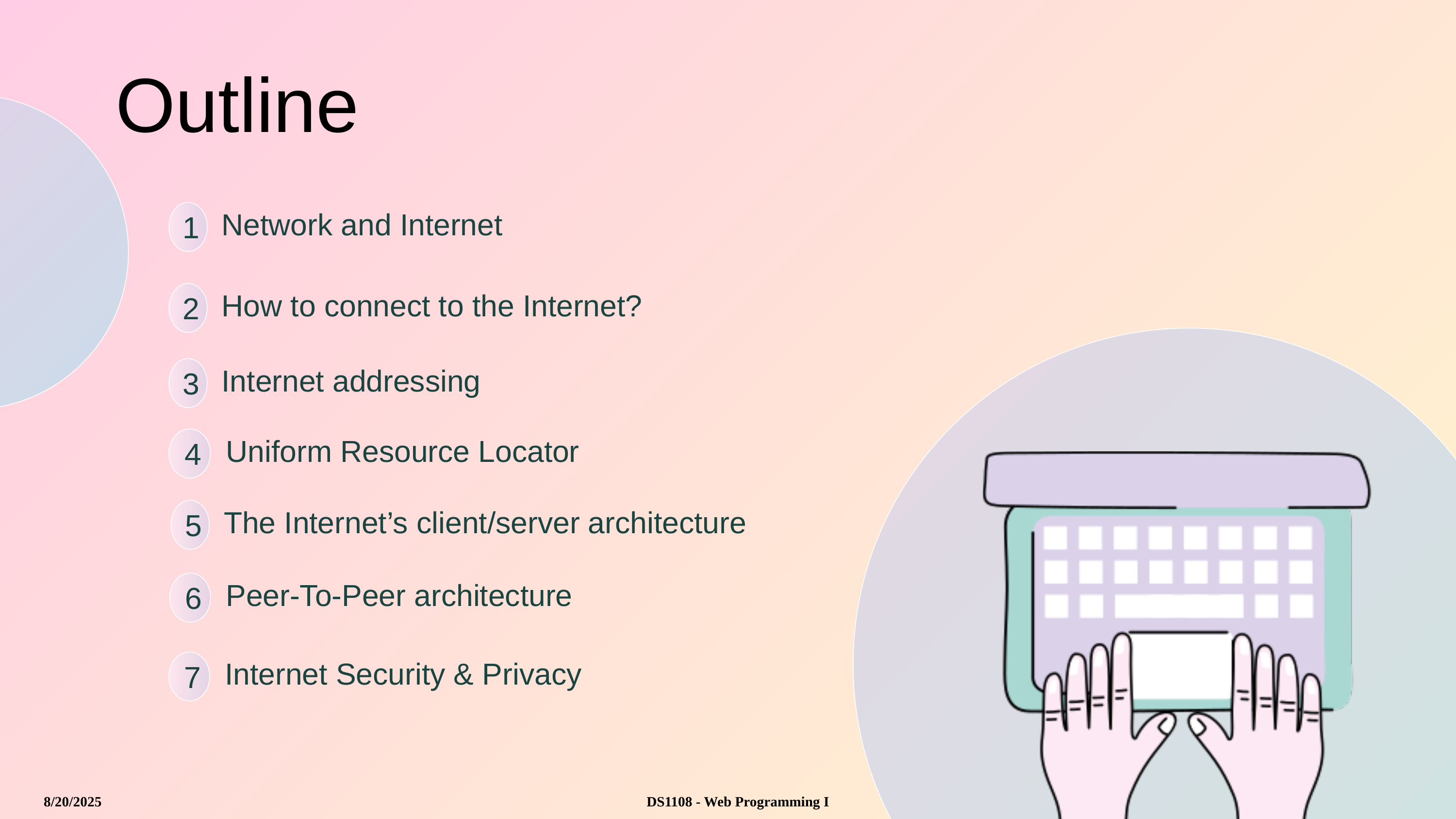

Outline

1
Network and Internet

2
How to connect to the Internet?

3
Internet addressing

4
Uniform Resource Locator

5
The Internet’s client/server architecture

6
Peer-To-Peer architecture

7
Internet Security & Privacy
DS1108 - Web Programming I
8/20/2025